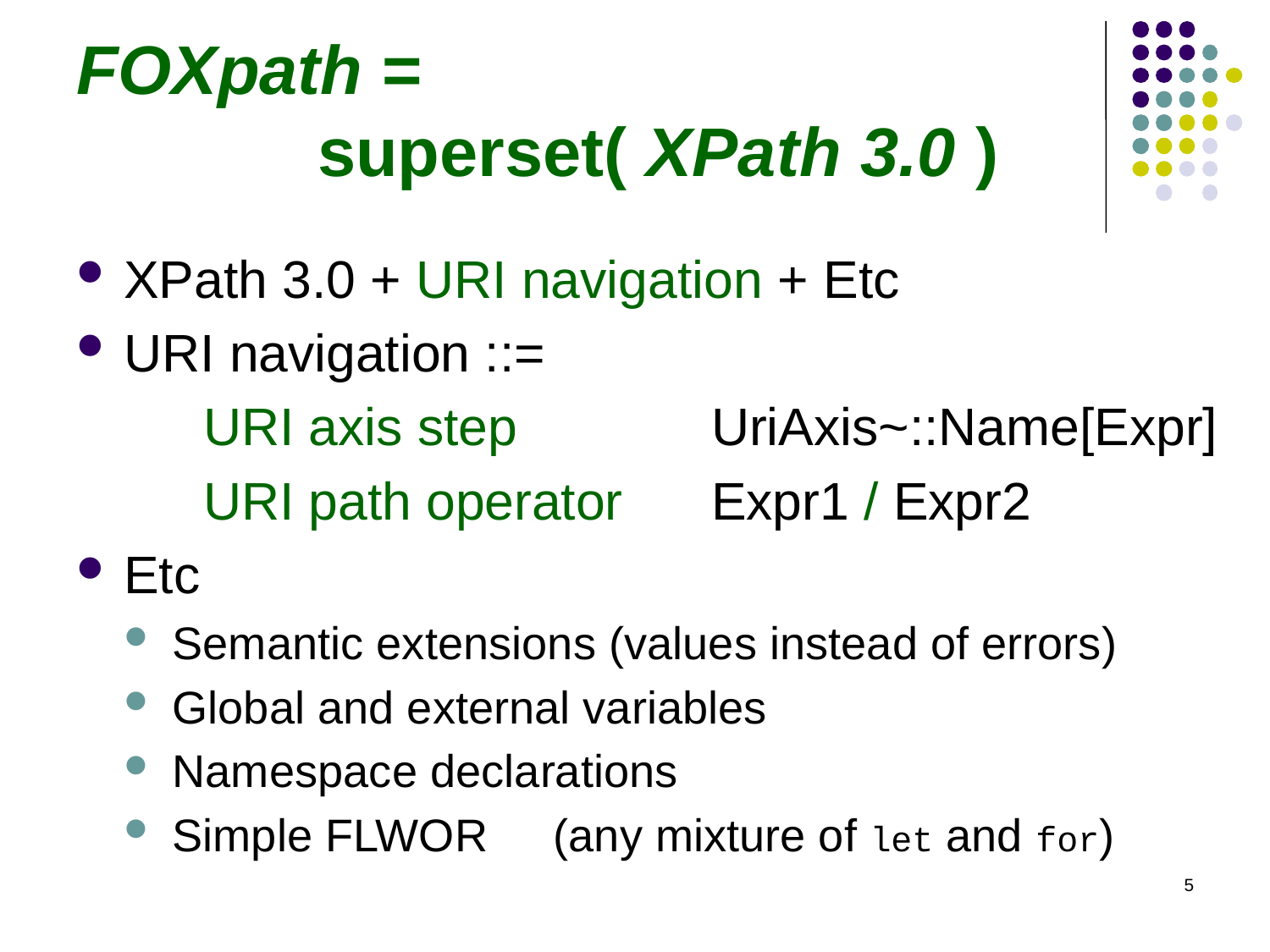

# FOXpath = superset( XPath 3.0 )
XPath 3.0 + URI navigation + Etc
URI navigation ::=
	URI axis step 		UriAxis~::Name[Expr]
	URI path operator 	Expr1 / Expr2
Etc
Semantic extensions (values instead of errors)
Global and external variables
Namespace declarations
Simple FLWOR 	(any mixture of let and for)

5